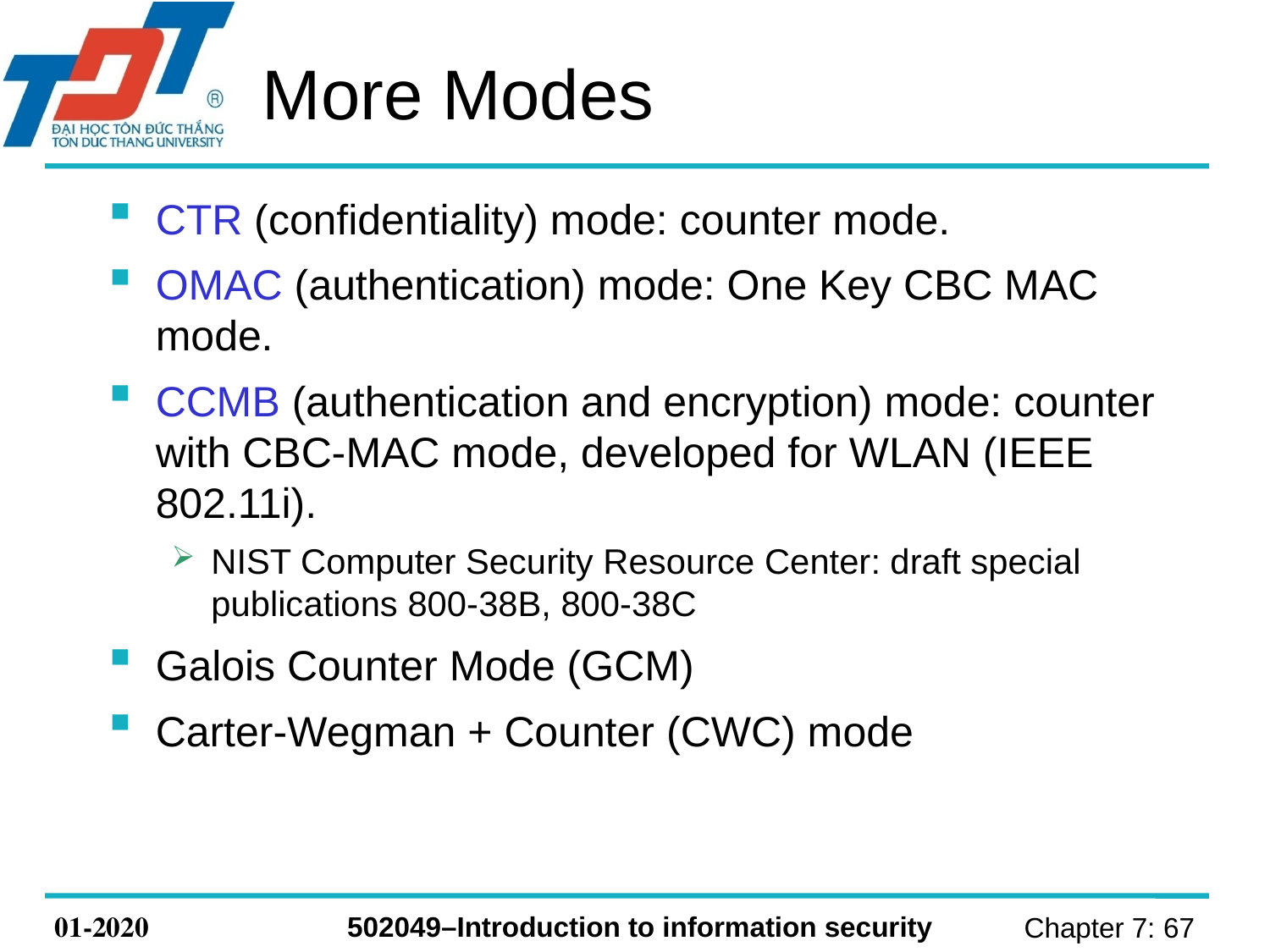

# More Modes
CTR (confidentiality) mode: counter mode.
OMAC (authentication) mode: One Key CBC MAC mode.
CCMB (authentication and encryption) mode: counter with CBC-MAC mode, developed for WLAN (IEEE 802.11i).
NIST Computer Security Resource Center: draft special publications 800-38B, 800-38C
Galois Counter Mode (GCM)
Carter-Wegman + Counter (CWC) mode